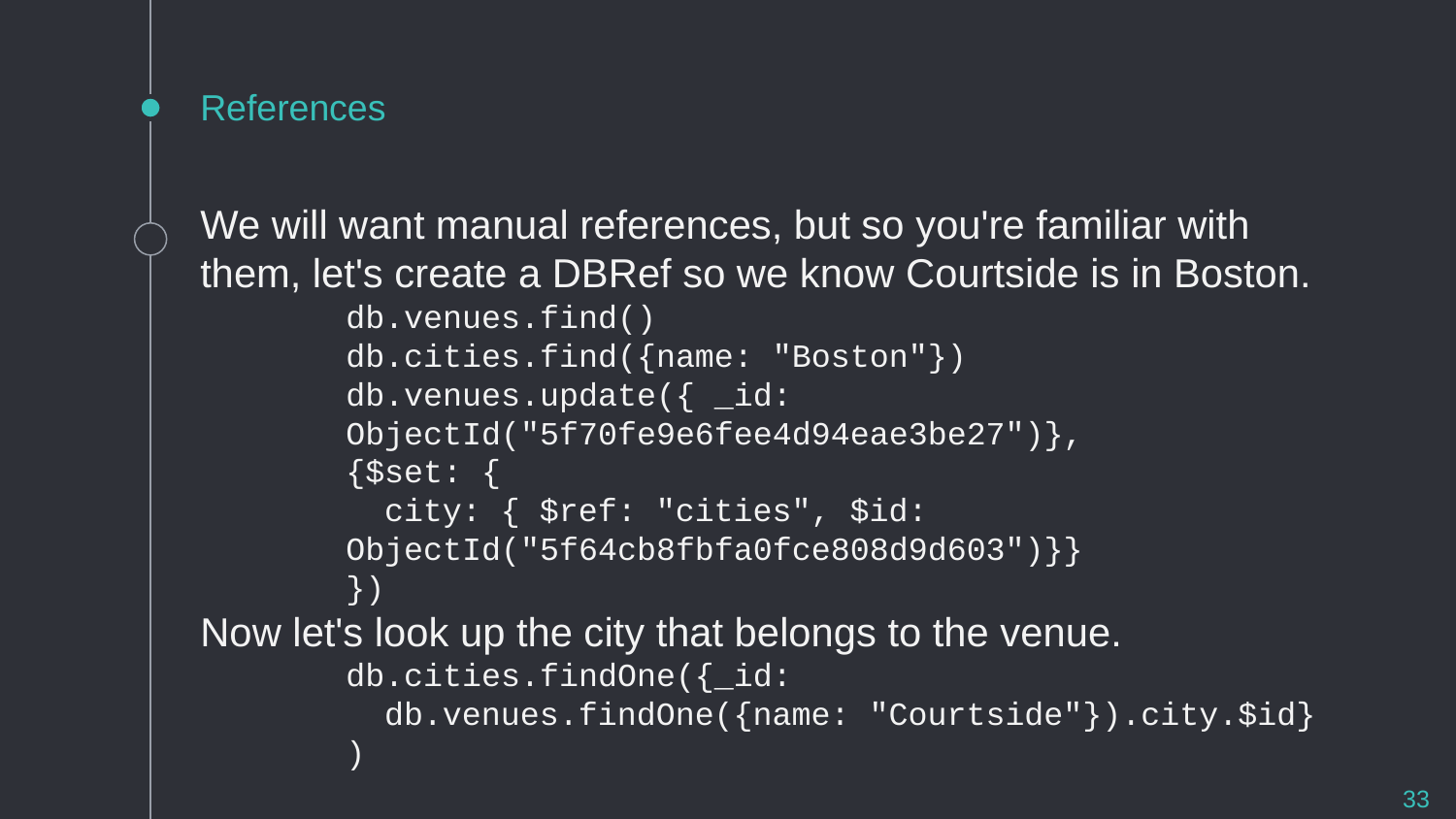

# References
We will want manual references, but so you're familiar with them, let's create a DBRef so we know Courtside is in Boston.
db.venues.find()
db.cities.find({name: "Boston"})
db.venues.update({ _id: ObjectId("5f70fe9e6fee4d94eae3be27")},
{$set: {
  city: { $ref: "cities", $id: ObjectId("5f64cb8fbfa0fce808d9d603")}}
})
Now let's look up the city that belongs to the venue.
db.cities.findOne({_id:
  db.venues.findOne({name: "Courtside"}).city.$id}
)

33